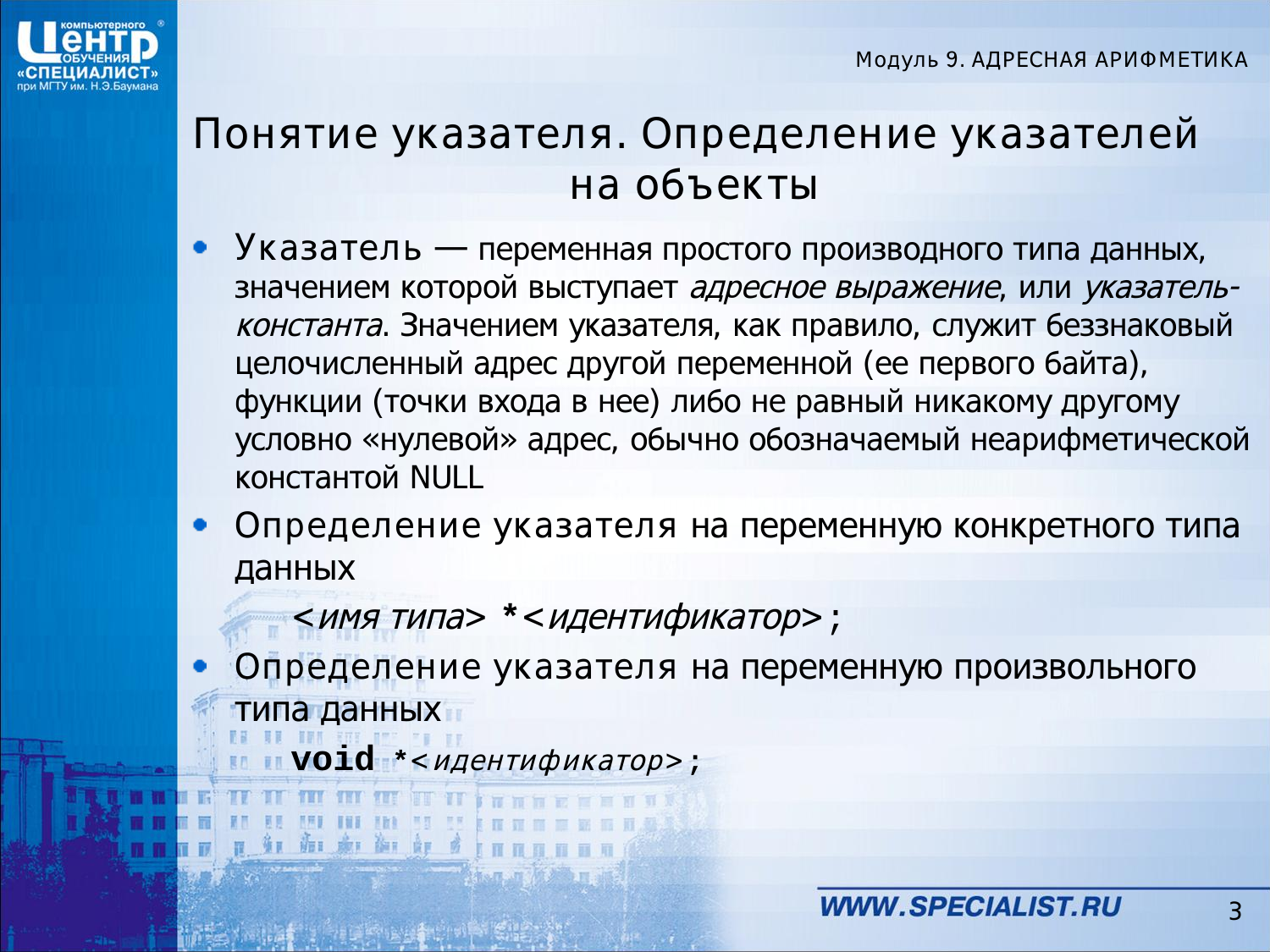

Модуль 9. АДРЕСНАЯ АРИФМЕТИКА
# Понятие указателя. Определение указателей на объекты
Указатель — переменная простого производного типа данных, значением которой выступает адресное выражение, или указатель-константа. Значением указателя, как правило, служит беззнаковый целочисленный адрес другой переменной (ее первого байта), функции (точки входа в нее) либо не равный никакому другому условно «нулевой» адрес, обычно обозначаемый неарифметической константой NULL
Определение указателя на переменную конкретного типа данных
	<имя типа> *<идентификатор>;
Определение указателя на переменную произвольного типа данных
	void *<идентификатор>;
3